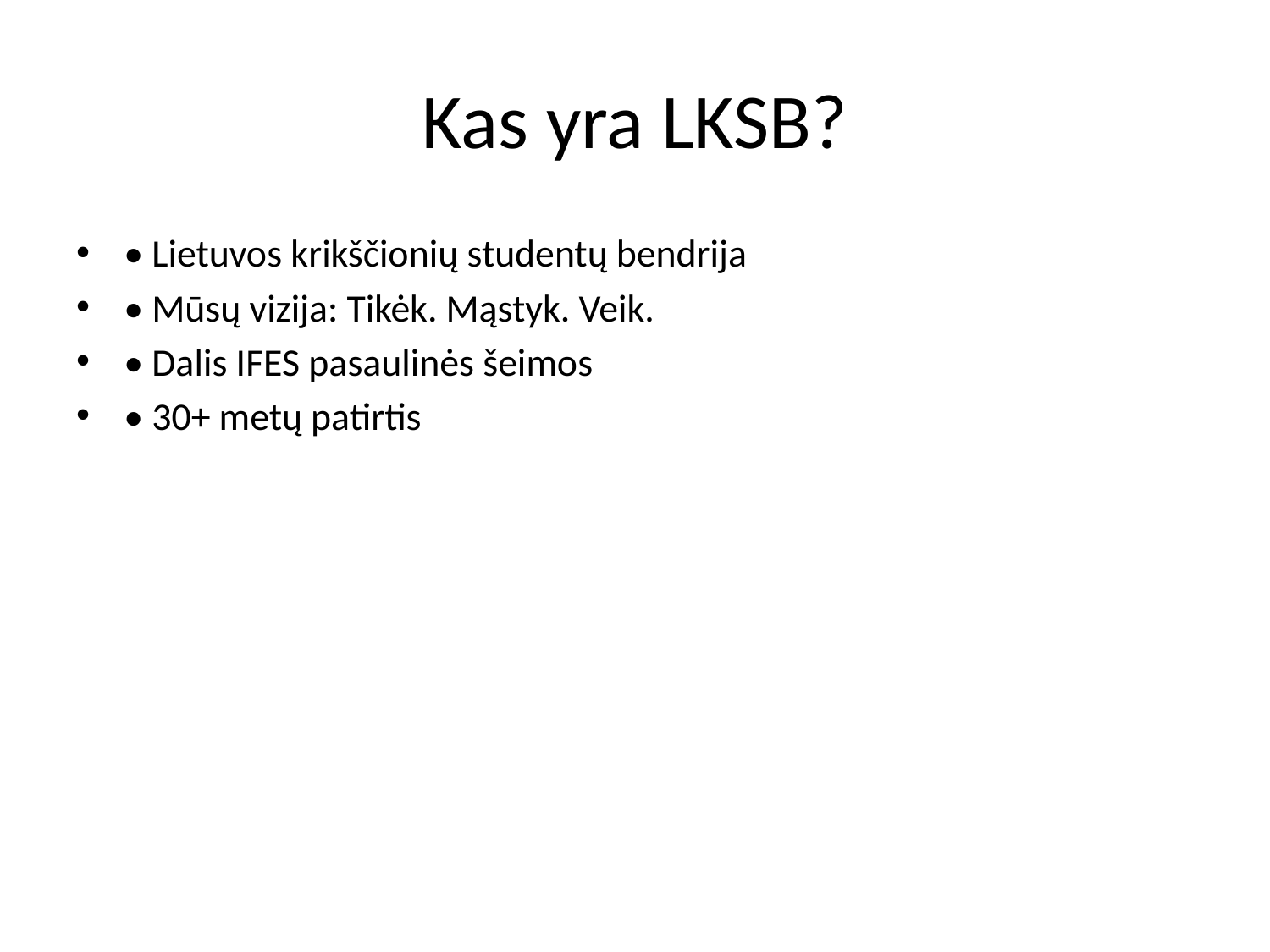

# Kas yra LKSB?
• Lietuvos krikščionių studentų bendrija
• Mūsų vizija: Tikėk. Mąstyk. Veik.
• Dalis IFES pasaulinės šeimos
• 30+ metų patirtis